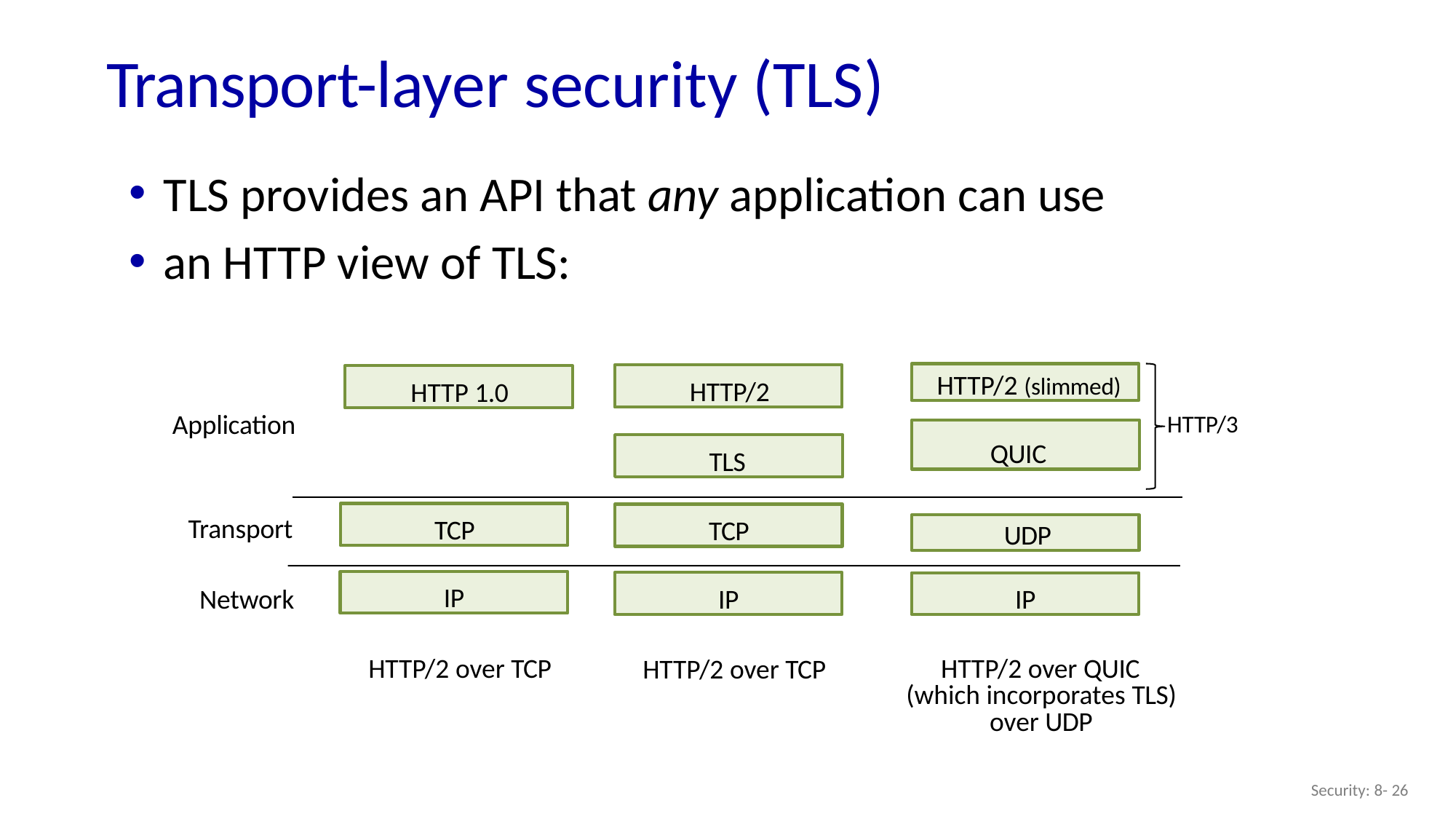

# Transport-layer security (TLS)
TLS provides an API that any application can use
an HTTP view of TLS:

HTTP/2 (slimmed)
HTTP/2
HTTP 1.0
Application
HTTP/3
QUIC
TLS

TCP
TCP
Transport
UDP

IP
IP
IP
Network
HTTP/2 over TCP
HTTP/2 over QUIC (which incorporates TLS) over UDP
HTTP/2 over TCP
Security: 8- 26